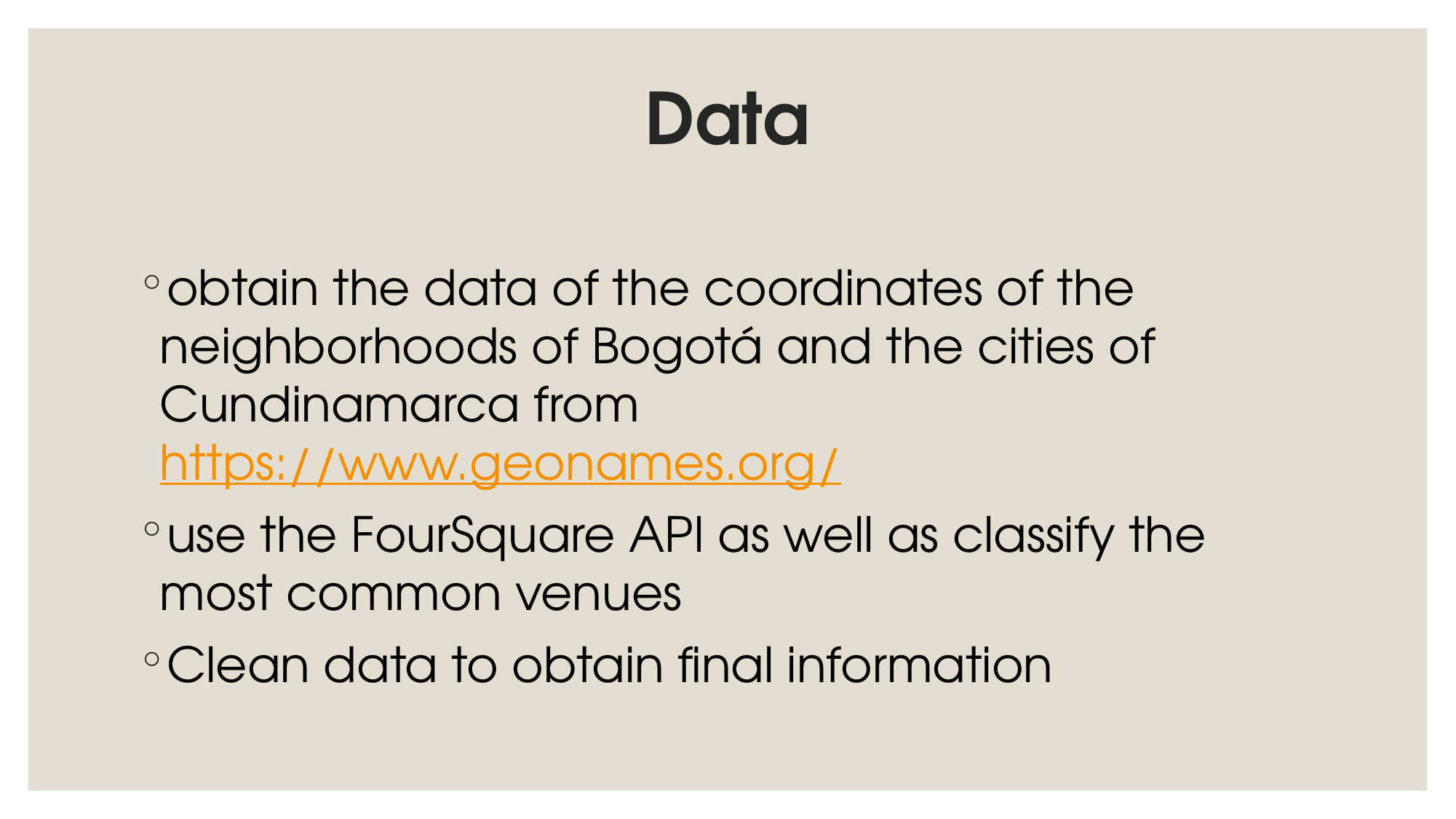

# Data
obtain the data of the coordinates of the neighborhoods of Bogotá and the cities of Cundinamarca from  https://www.geonames.org/
use the FourSquare API as well as classify the most common venues
Clean data to obtain final information